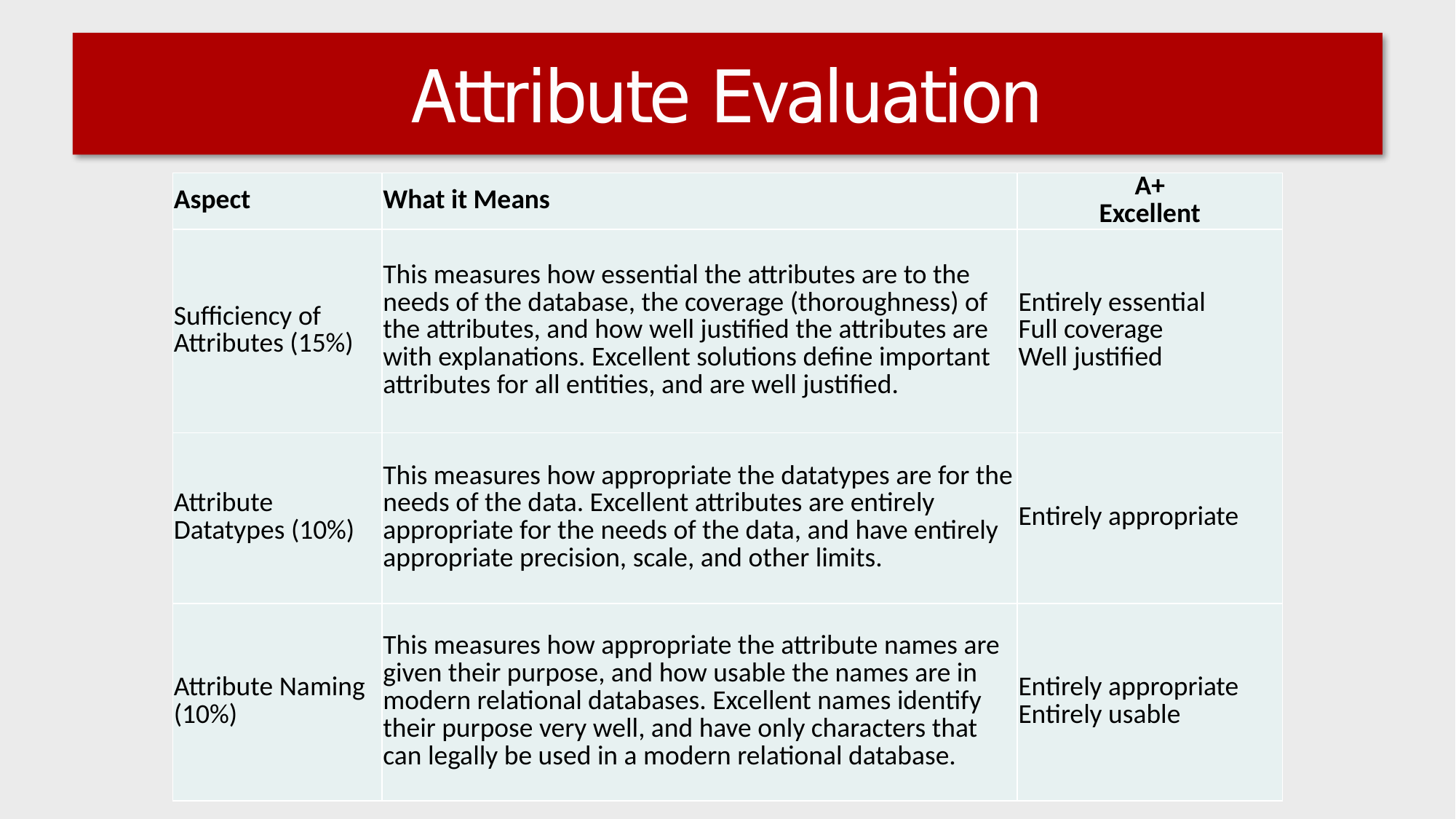

# Attribute Evaluation
| Aspect | What it Means | A+ Excellent |
| --- | --- | --- |
| Sufficiency of Attributes (15%) | This measures how essential the attributes are to the needs of the database, the coverage (thoroughness) of the attributes, and how well justified the attributes are with explanations. Excellent solutions define important attributes for all entities, and are well justified. | Entirely essential Full coverage Well justified |
| Attribute Datatypes (10%) | This measures how appropriate the datatypes are for the needs of the data. Excellent attributes are entirely appropriate for the needs of the data, and have entirely appropriate precision, scale, and other limits. | Entirely appropriate |
| Attribute Naming (10%) | This measures how appropriate the attribute names are given their purpose, and how usable the names are in modern relational databases. Excellent names identify their purpose very well, and have only characters that can legally be used in a modern relational database. | Entirely appropriate Entirely usable |